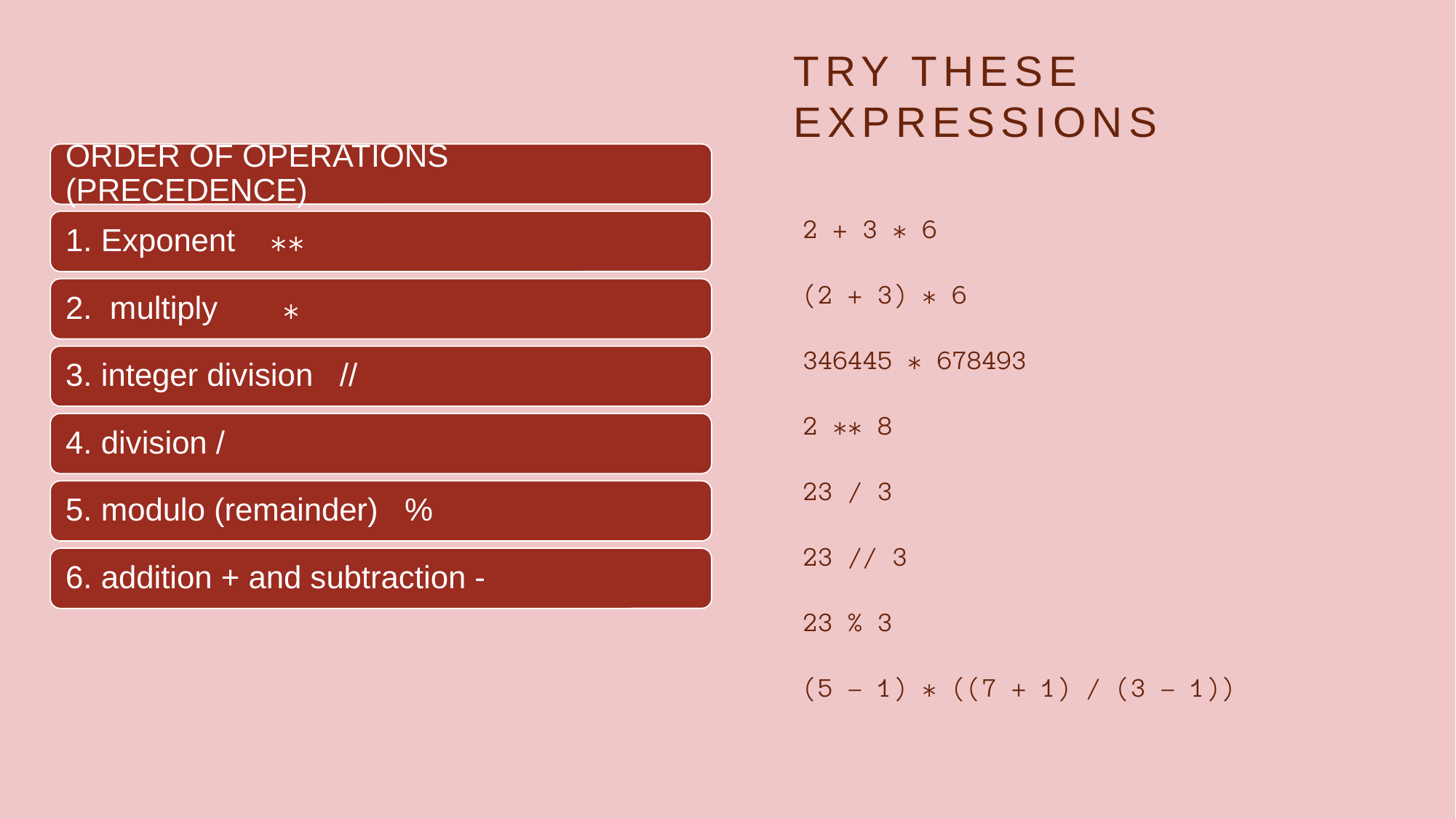

# Try These Expressions
ORDER OF OPERATIONS (PRECEDENCE)
1. Exponent    **
2.  multiply 	*
3. integer division   //
4. division /
5. modulo (remainder)   %
6. addition + and subtraction -
2 + 3 * 6

(2 + 3) * 6

346445 * 678493

2 ** 8

23 / 3

23 // 3

23 % 3

(5 – 1) * ((7 + 1) / (3 – 1))